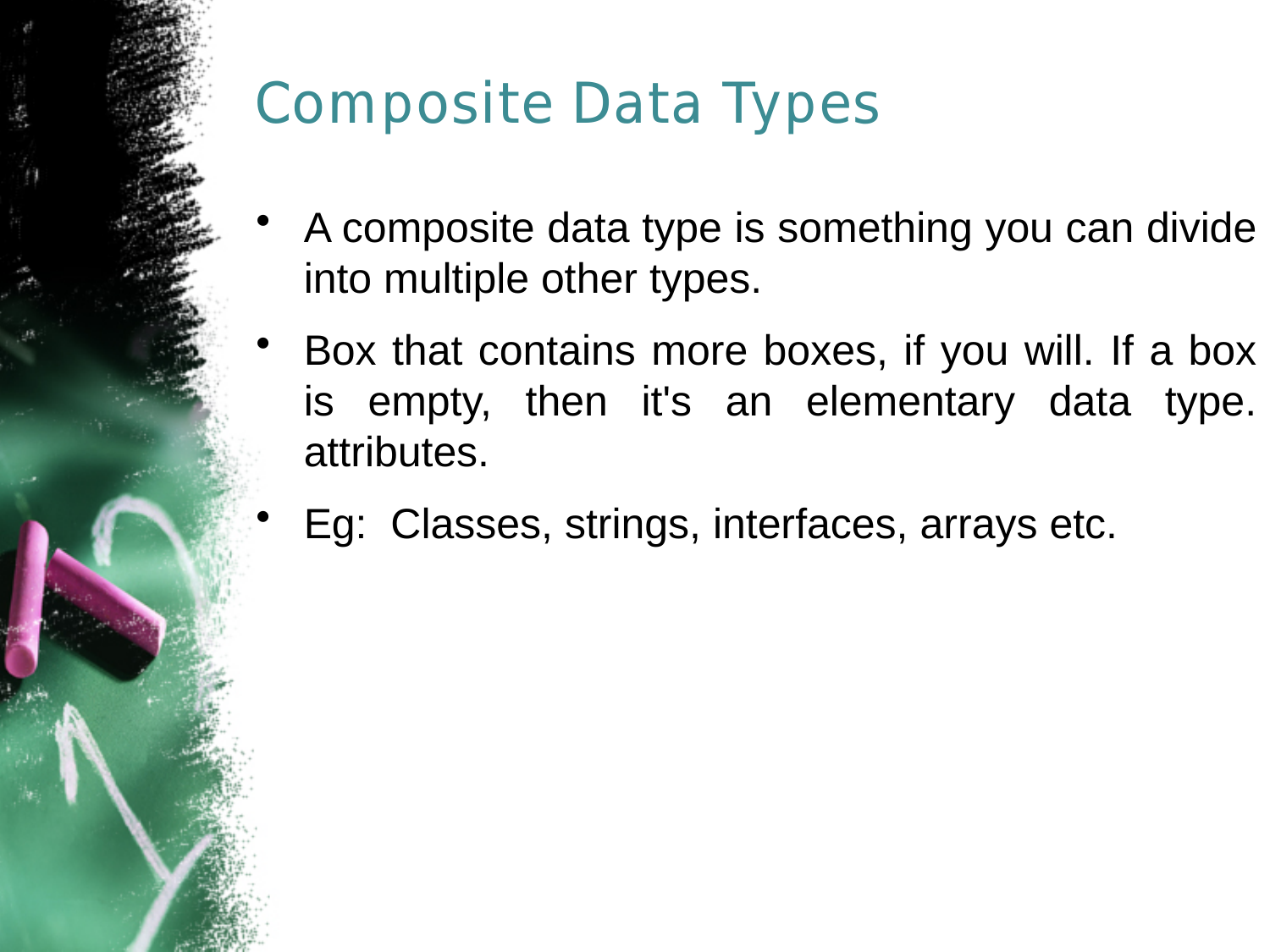

# Composite Data Types
A composite data type is something you can divide into multiple other types.
Box that contains more boxes, if you will. If a box is empty, then it's an elementary data type. attributes.
Eg:  Classes, strings, interfaces, arrays etc.